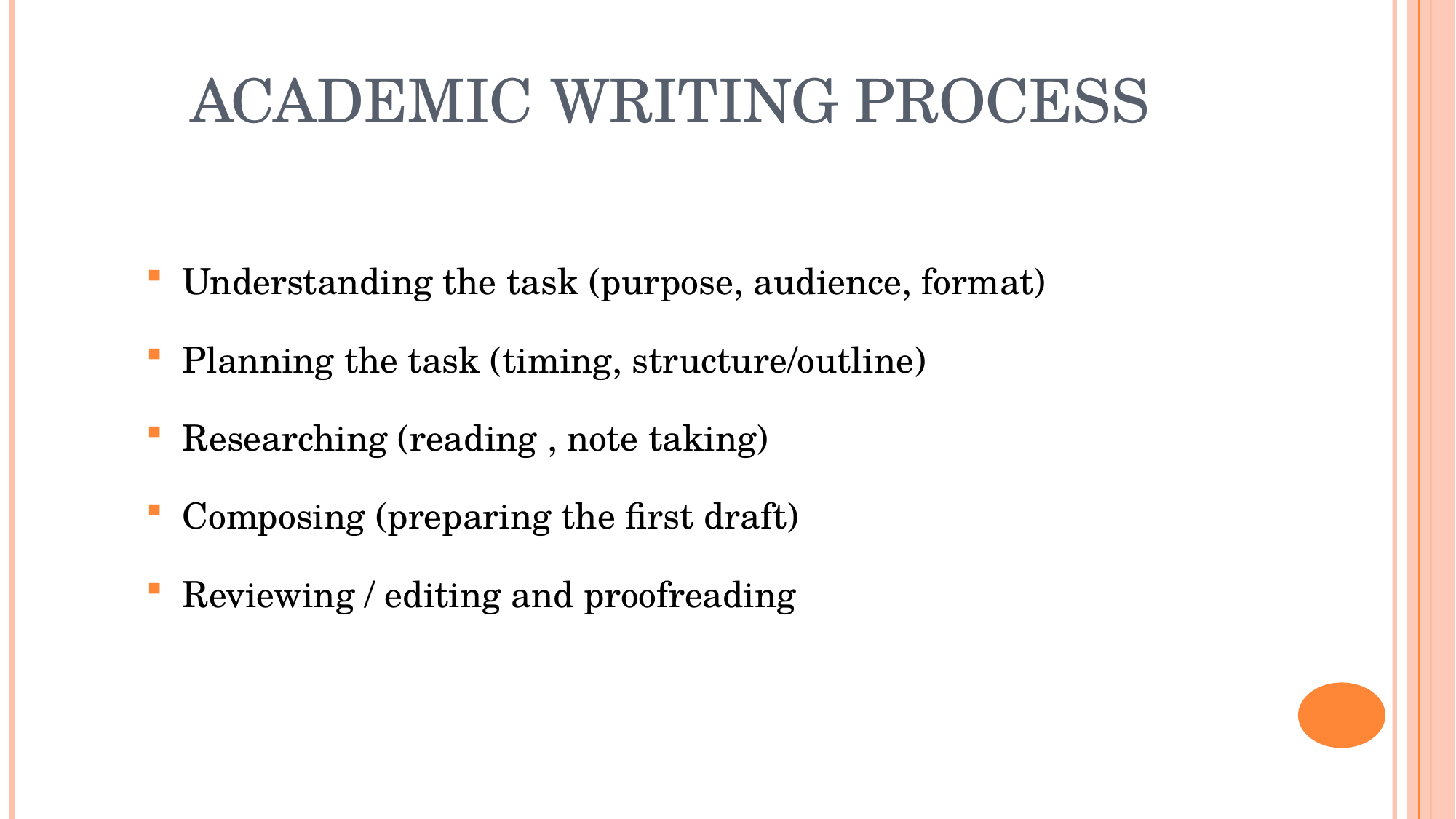

# Academic Writing Process

Understanding the task (purpose, audience, format)
Planning the task (timing, structure/outline)
Researching (reading , note taking)
Composing (preparing the first draft)
Reviewing / editing and proofreading